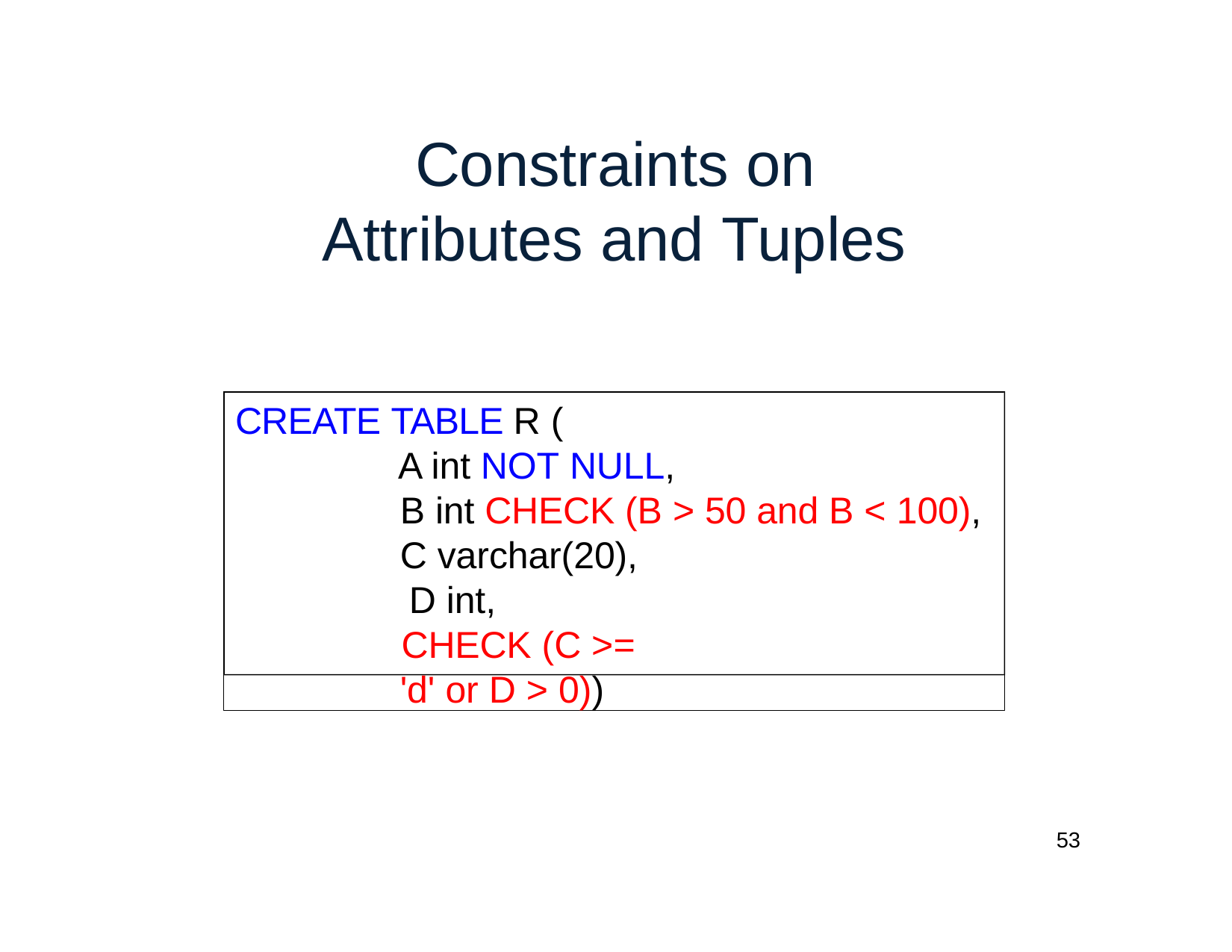

# Constraints on  Attributes and Tuples

CREATE TABLE R (
A int NOT NULL,
B int CHECK (B > 50 and B < 100),
C varchar(20),  D int,
CHECK (C >= 'd' or D > 0))
53